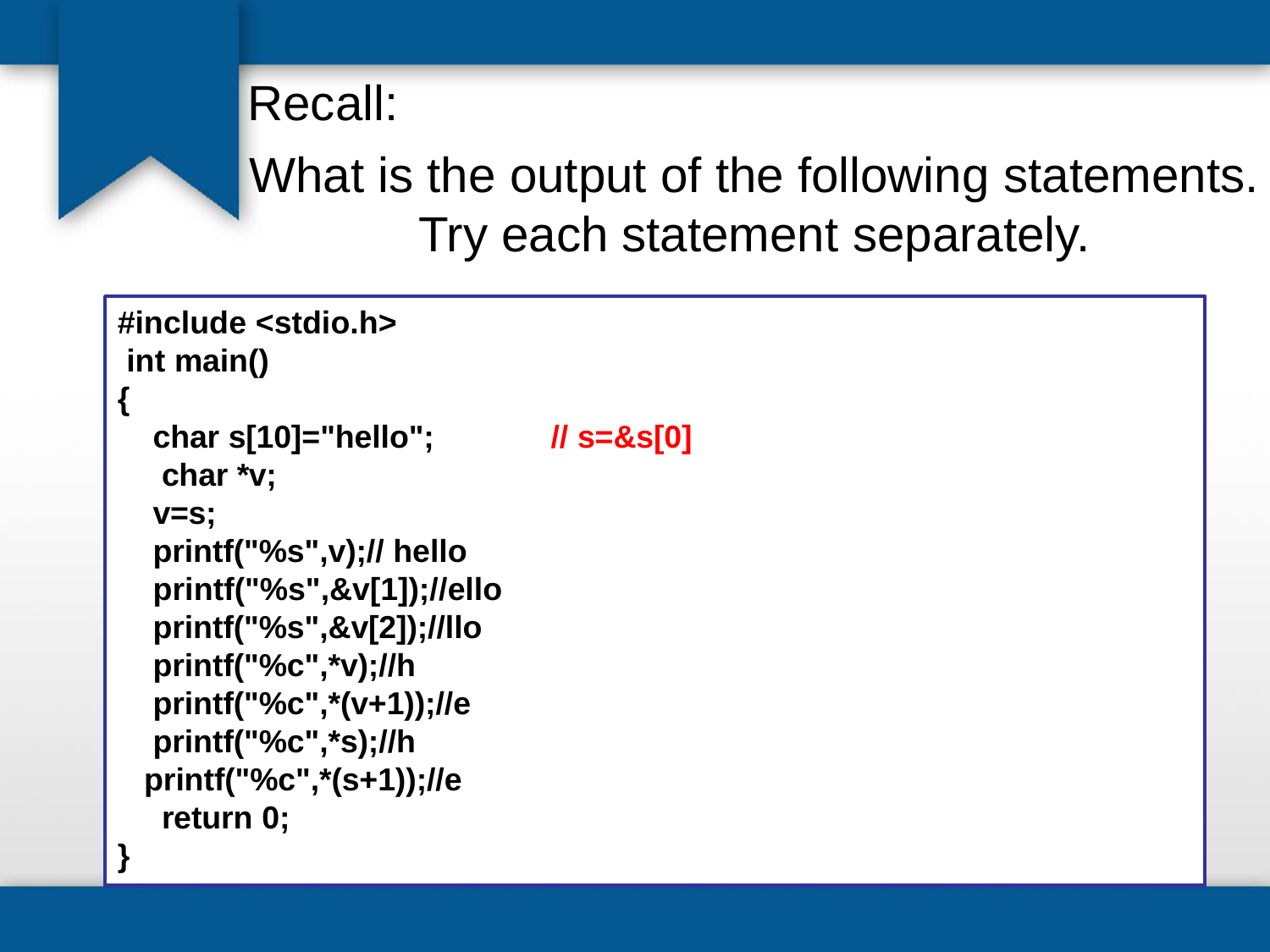

# Recall:
What is the output of the following statements.
Try each statement separately.

#include <stdio.h>  int main()
{
char s[10]="hello";  char *v;
v=s;
printf("%s",v);// hello  printf("%s",&v[1]);//ello
printf("%s",&v[2]);//llo
printf("%c",*v);//h
printf("%c",*(v+1));//e
printf("%c",*s);//h
printf("%c",*(s+1));//e  return 0;
}
// s=&s[0]